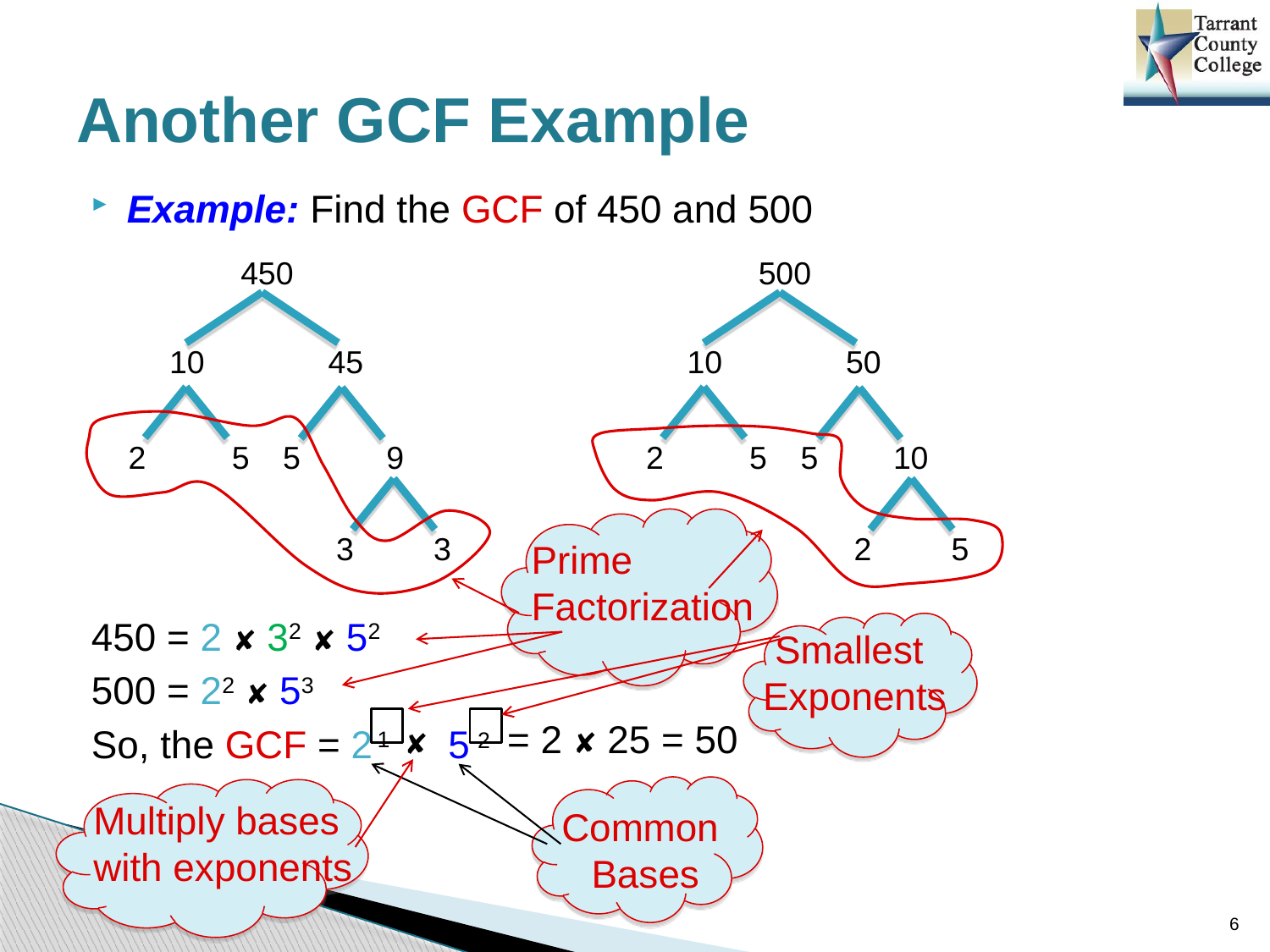

# Another GCF Example
Example: Find the GCF of 450 and 500

450 = 2 ✘ 32 ✘ 52
500 = 22 ✘ 53
So, the GCF = 2       5

450
500
10
45
10
50
2
5
2
5
5
9
5
10

3
3
2
5

Prime Factorization

Smallest
Exponents

= 2 ✘ 25 = 50
1
2
✘

Multiply bases with exponents
Common
Bases
6